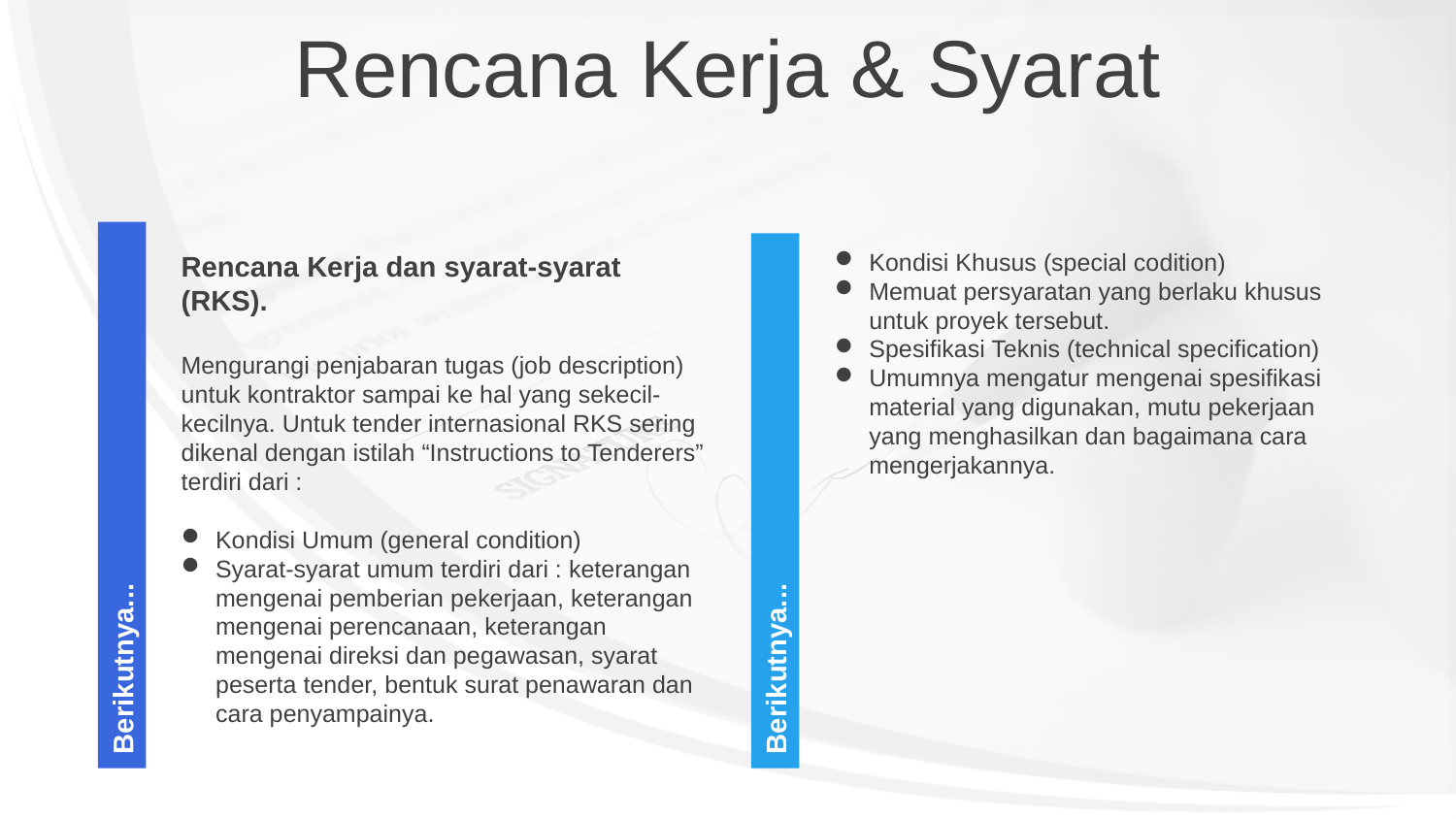

Rencana Kerja & Syarat
Kondisi Khusus (special codition)
Memuat persyaratan yang berlaku khusus untuk proyek tersebut.
Spesifikasi Teknis (technical specification)
Umumnya mengatur mengenai spesifikasi material yang digunakan, mutu pekerjaan yang menghasilkan dan bagaimana cara mengerjakannya.
Rencana Kerja dan syarat-syarat (RKS).

Mengurangi penjabaran tugas (job description) untuk kontraktor sampai ke hal yang sekecil-kecilnya. Untuk tender internasional RKS sering dikenal dengan istilah “Instructions to Tenderers” terdiri dari :

Kondisi Umum (general condition)
Syarat-syarat umum terdiri dari : keterangan mengenai pemberian pekerjaan, keterangan mengenai perencanaan, keterangan mengenai direksi dan pegawasan, syarat peserta tender, bentuk surat penawaran dan cara penyampainya.
Berikutnya...
Berikutnya...